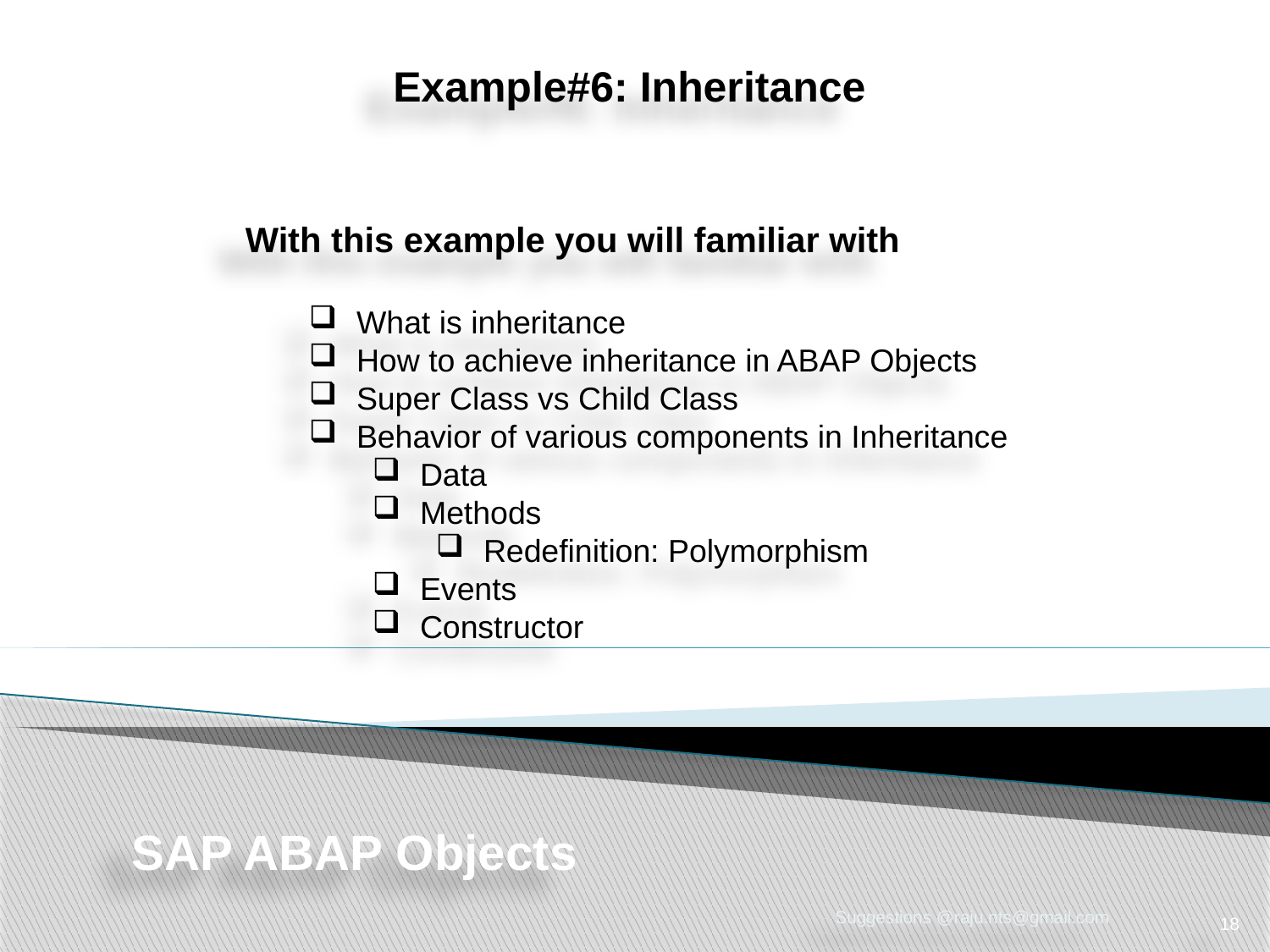

Example#6: Inheritance
With this example you will familiar with

What is inheritance
How to achieve inheritance in ABAP Objects
Super Class vs Child Class
Behavior of various components in Inheritance
Data
Methods
Redefinition: Polymorphism
Events
Constructor

SAP ABAP Objects
Suggestions @raju.nts@gmail.com
18